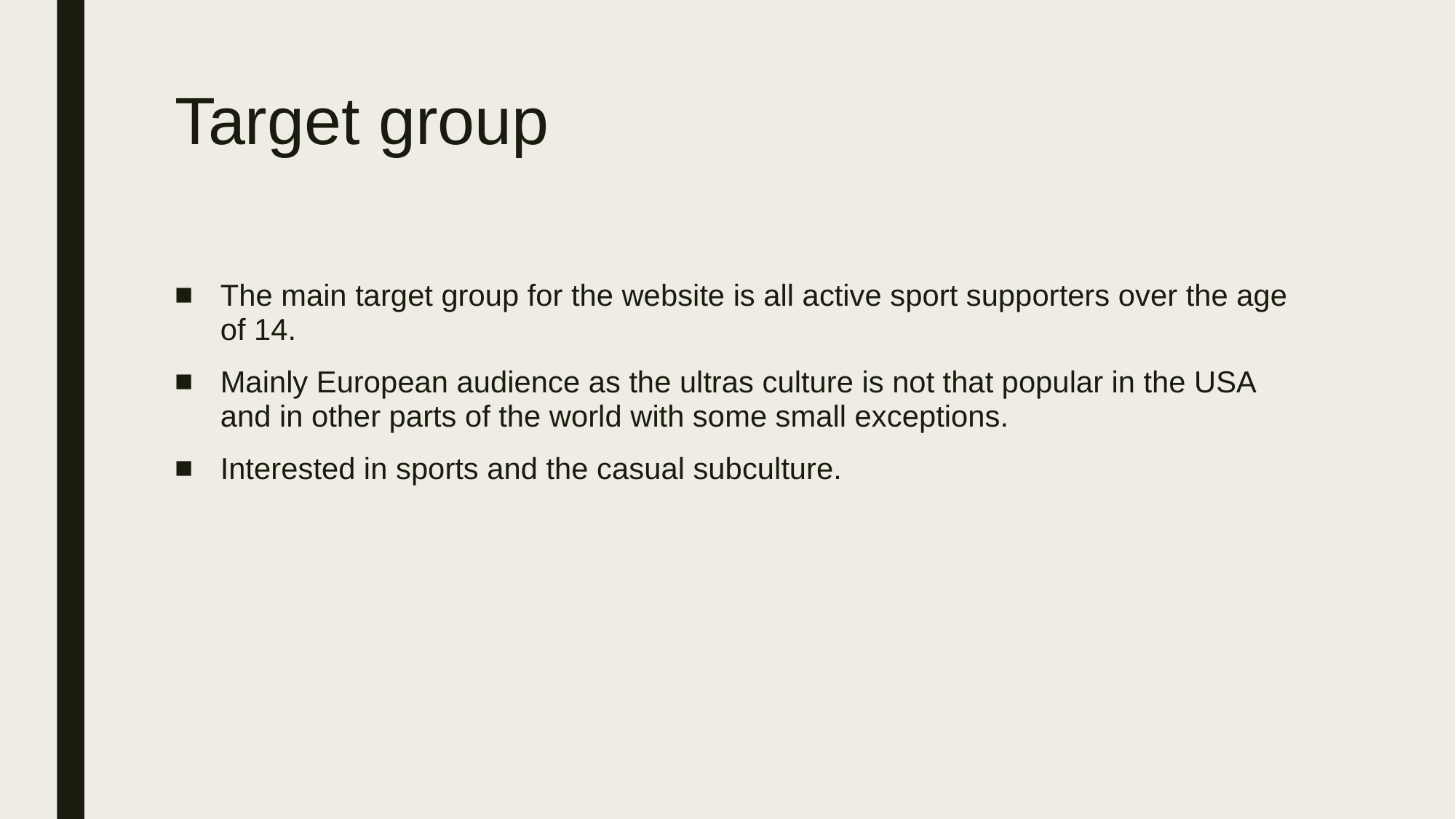

# Target group
The main target group for the website is all active sport supporters over the age of 14.
Mainly European audience as the ultras culture is not that popular in the USA and in other parts of the world with some small exceptions.
Interested in sports and the casual subculture.